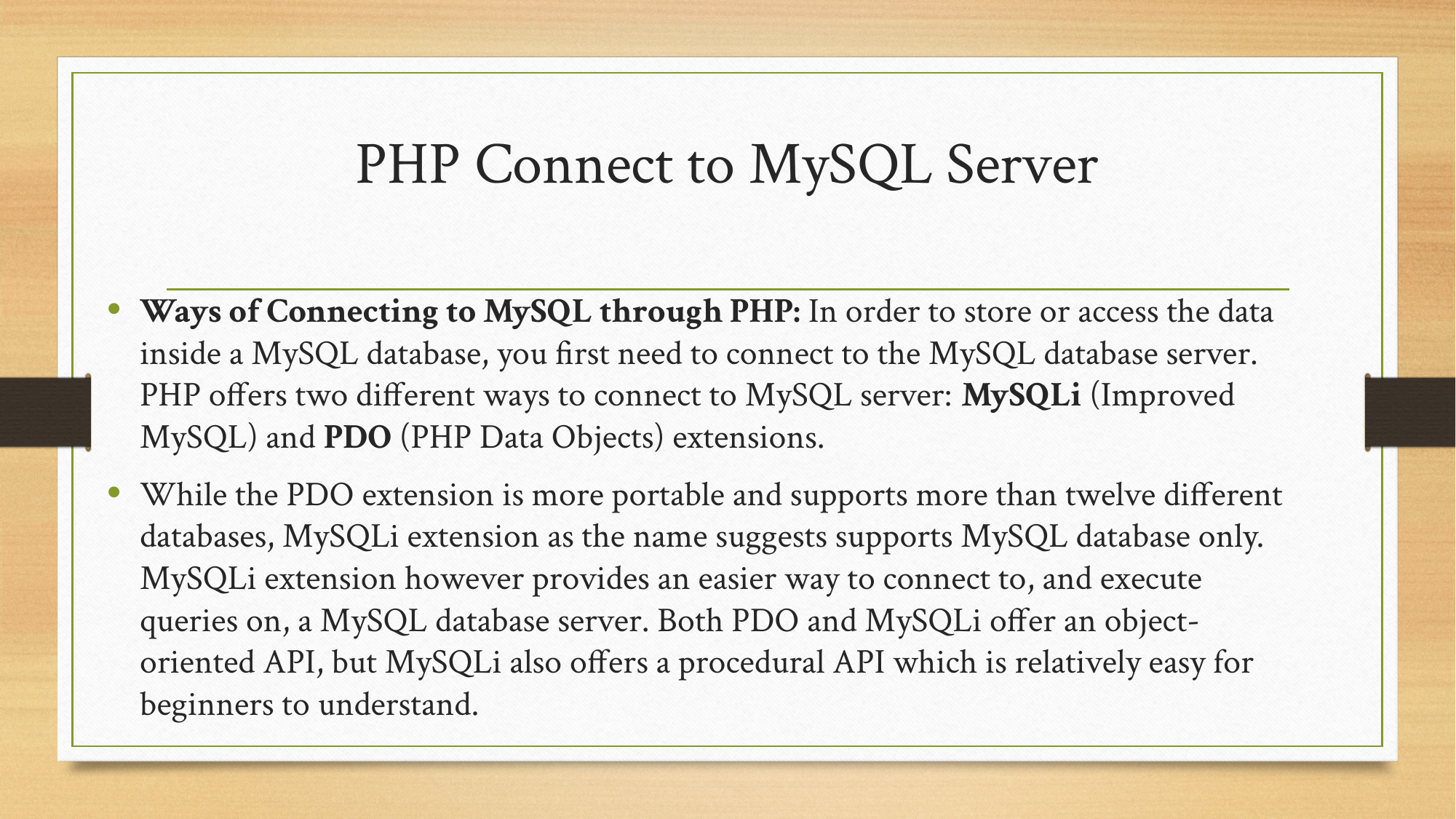

# PHP Connect to MySQL Server
Ways of Connecting to MySQL through PHP: In order to store or access the data inside a MySQL database, you first need to connect to the MySQL database server. PHP offers two different ways to connect to MySQL server: MySQLi (Improved MySQL) and PDO (PHP Data Objects) extensions.
While the PDO extension is more portable and supports more than twelve different databases, MySQLi extension as the name suggests supports MySQL database only. MySQLi extension however provides an easier way to connect to, and execute queries on, a MySQL database server. Both PDO and MySQLi offer an object-oriented API, but MySQLi also offers a procedural API which is relatively easy for beginners to understand.